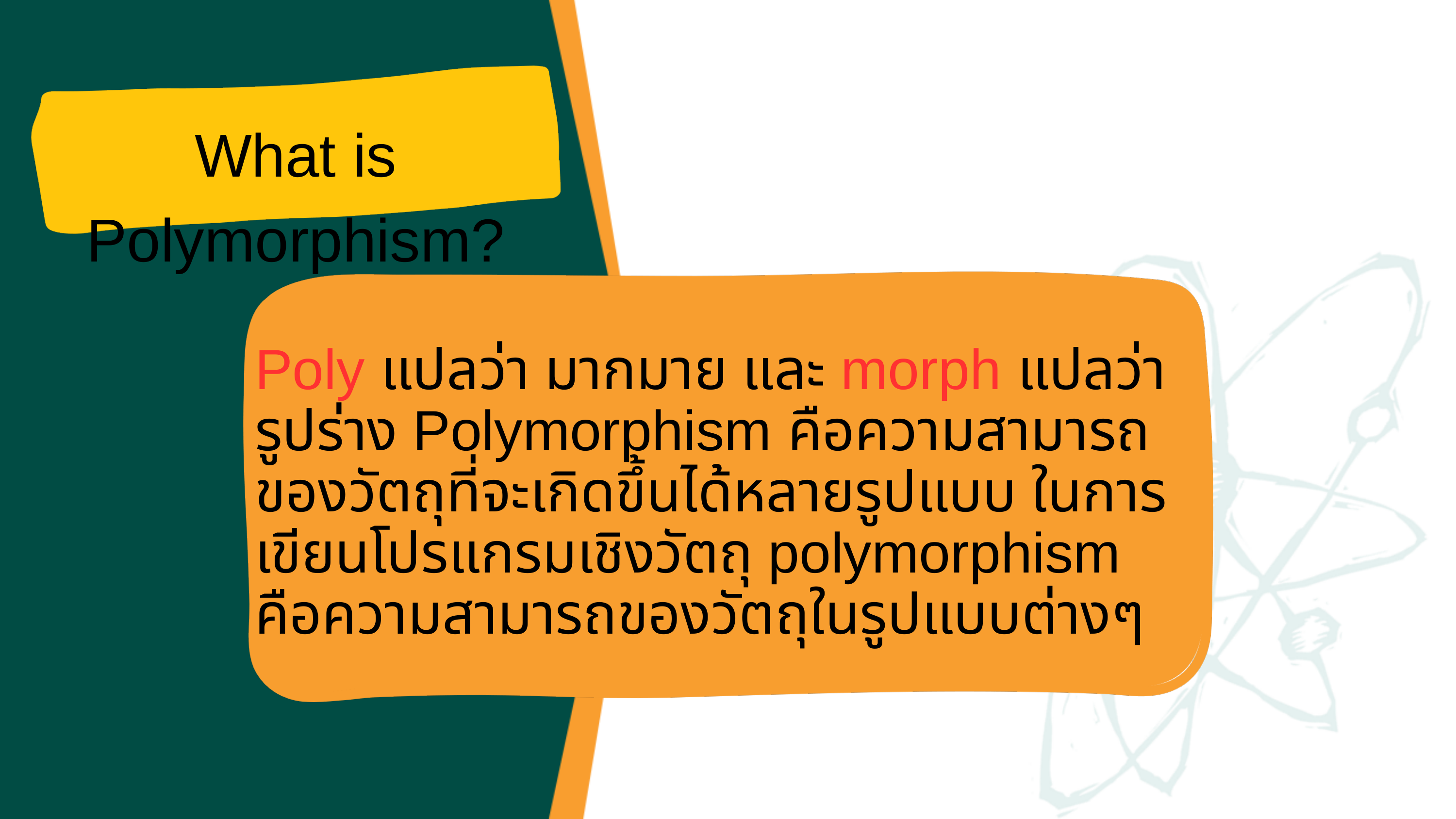

What is Polymorphism?

Poly แปลว่า มากมาย และ morph แปลว่า รูปร่าง Polymorphism คือความสามารถของวัตถุที่จะเกิดขึ้นได้หลายรูปแบบ ในการเขียนโปรแกรมเชิงวัตถุ polymorphism คือความสามารถของวัตถุในรูปแบบต่างๆ